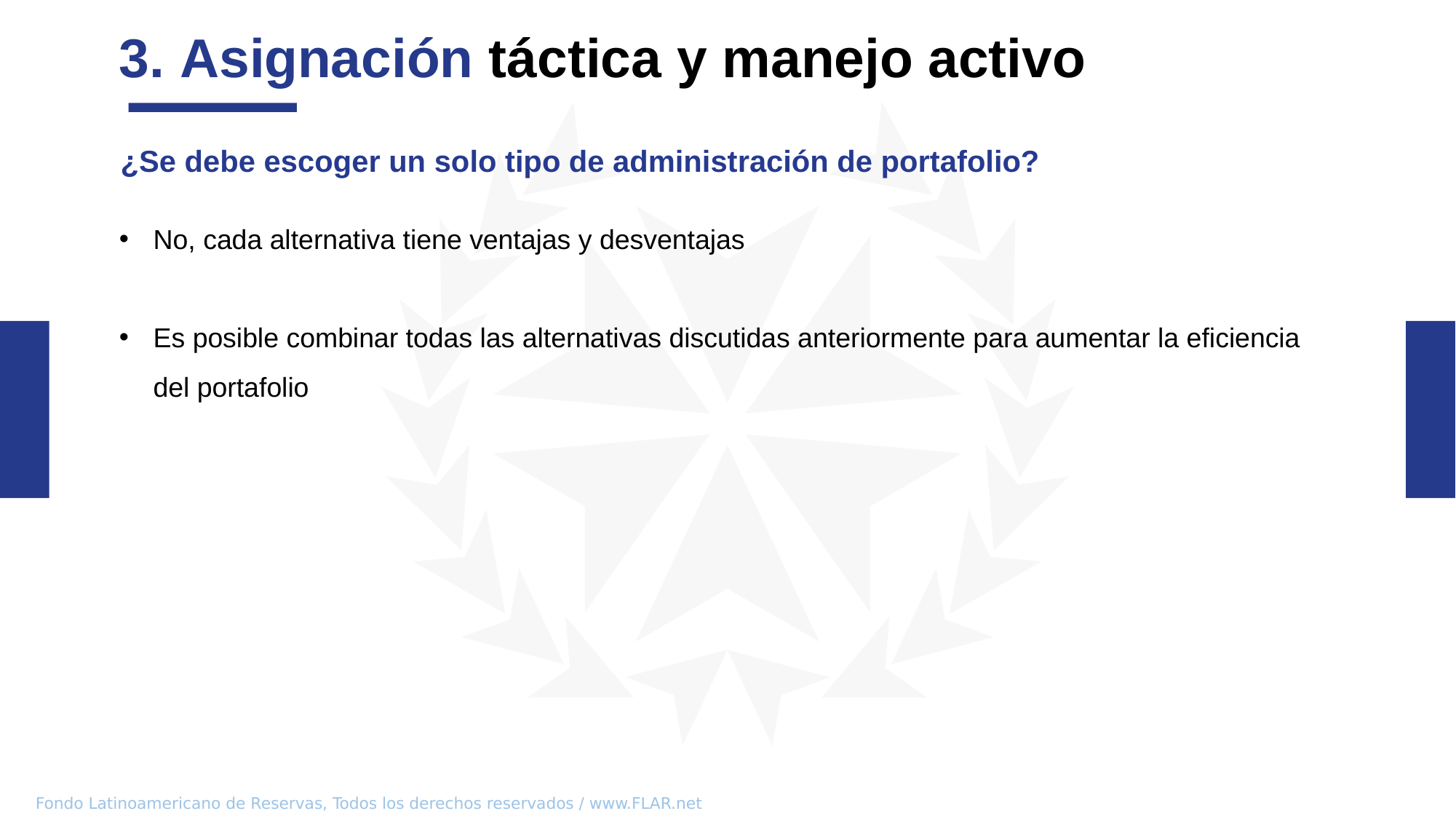

3. Asignación táctica y manejo activo

¿Se debe escoger un solo tipo de administración de portafolio?
No, cada alternativa tiene ventajas y desventajas

Es posible combinar todas las alternativas discutidas anteriormente para aumentar la eficiencia del portafolio

03